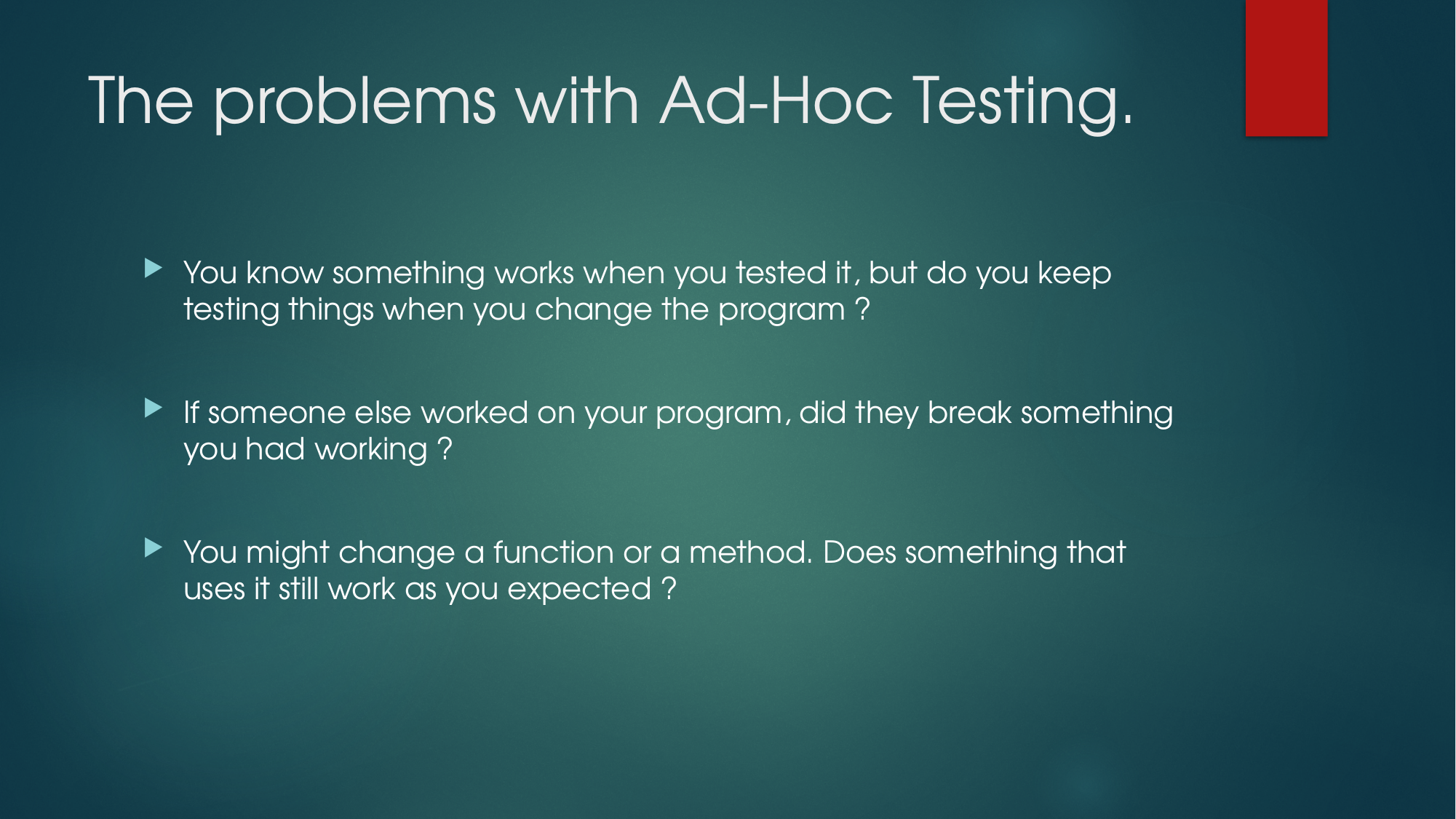

# The problems with Ad-Hoc Testing.
You know something works when you tested it, but do you keep testing things when you change the program ?

If someone else worked on your program, did they break something you had working ?

You might change a function or a method. Does something that uses it still work as you expected ?